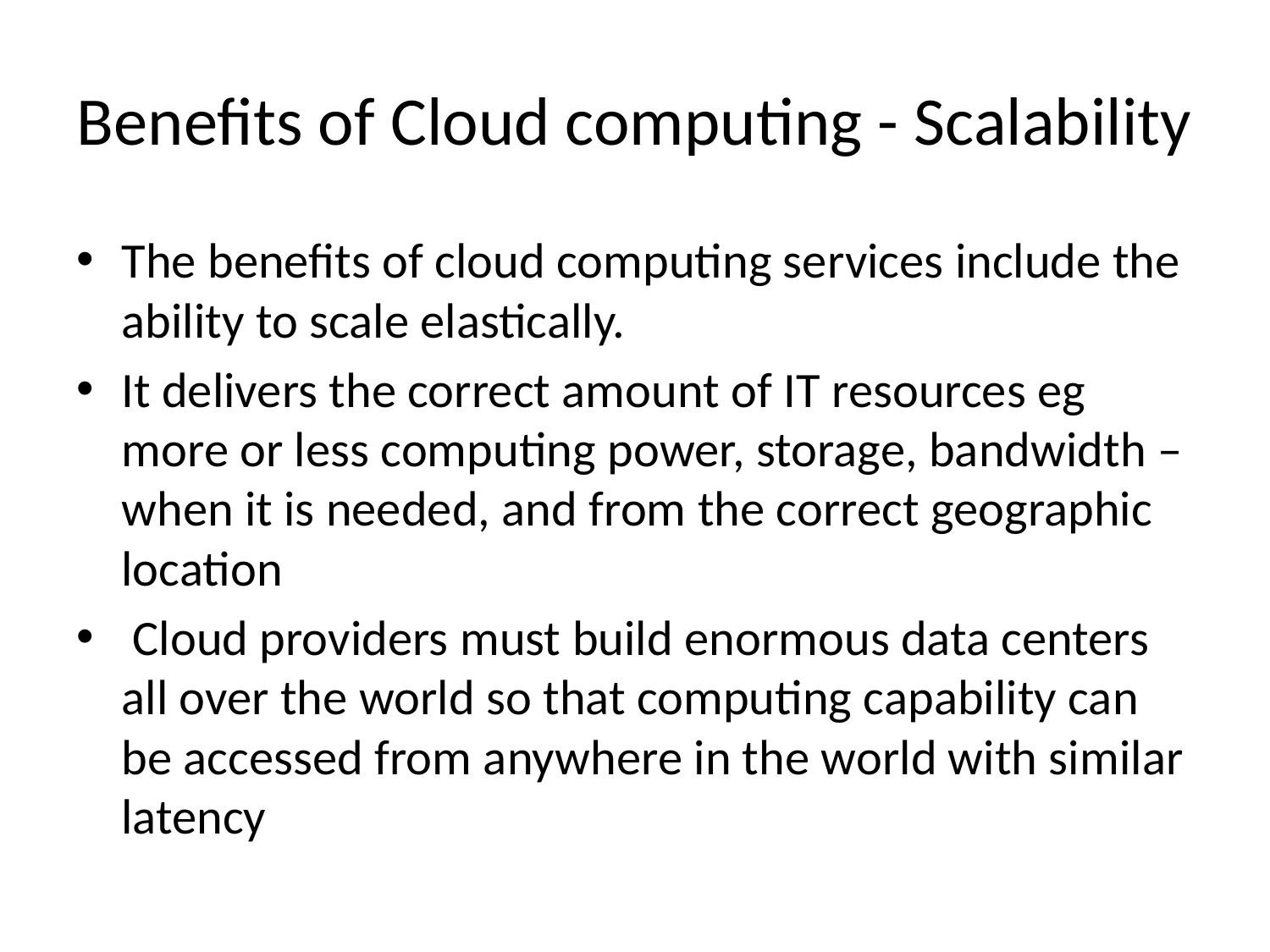

# Benefits of Cloud computing - Scalability
The benefits of cloud computing services include the ability to scale elastically.
It delivers the correct amount of IT resources eg  more or less computing power, storage, bandwidth – when it is needed, and from the correct geographic location
 Cloud providers must build enormous data centers all over the world so that computing capability can be accessed from anywhere in the world with similar latency